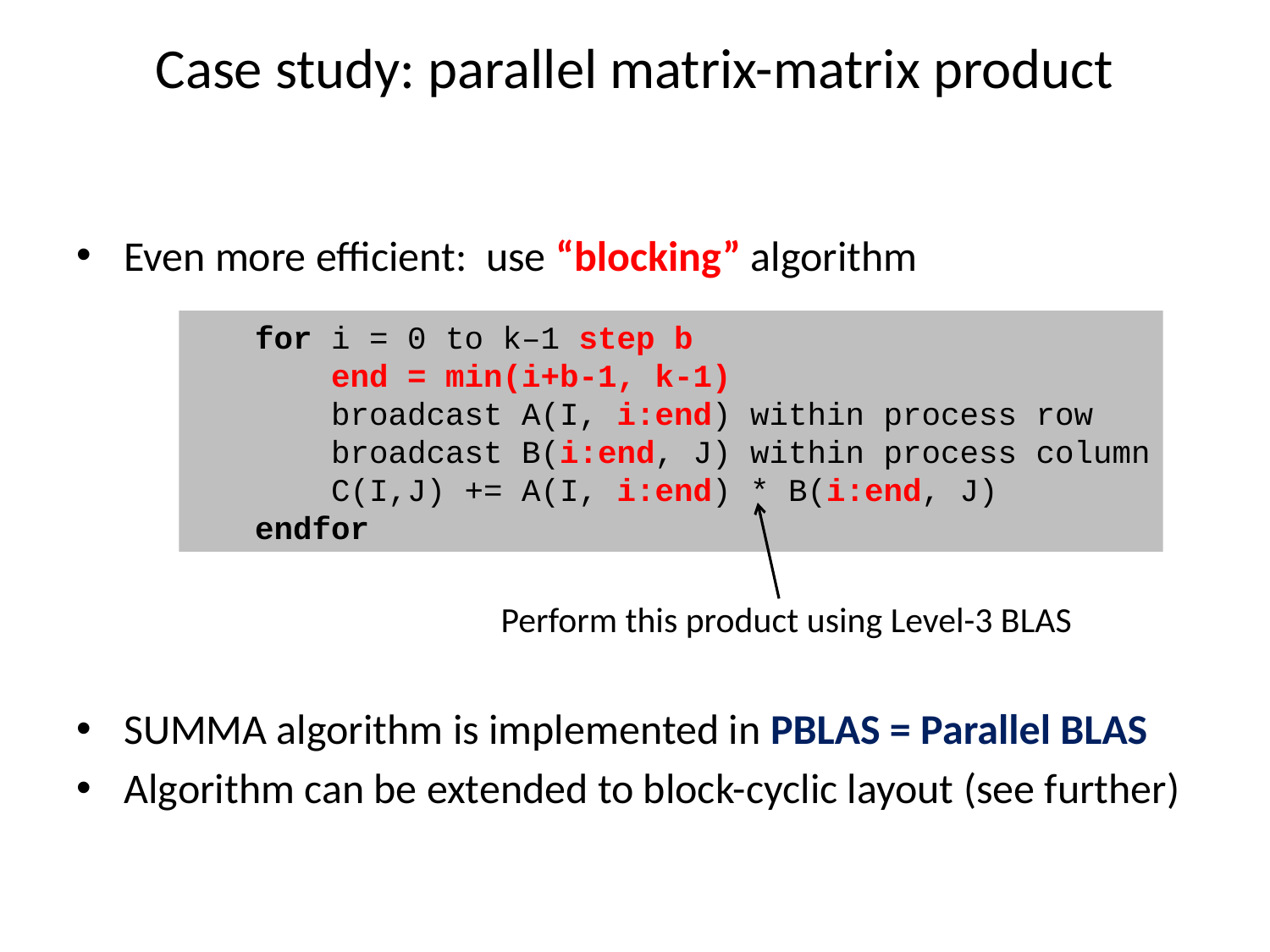

# Case study: parallel matrix-matrix product
Even more efficient:  use “blocking” algorithm

SUMMA algorithm is implemented in PBLAS = Parallel BLAS
Algorithm can be extended to block-cyclic layout (see further)
for i = 0 to k–1 step b
    end = min(i+b-1, k-1)
    broadcast A(I, i:end) within process row
    broadcast B(i:end, J) within process column
    C(I,J) += A(I, i:end) * B(i:end, J)
endfor
Perform this product using Level-3 BLAS